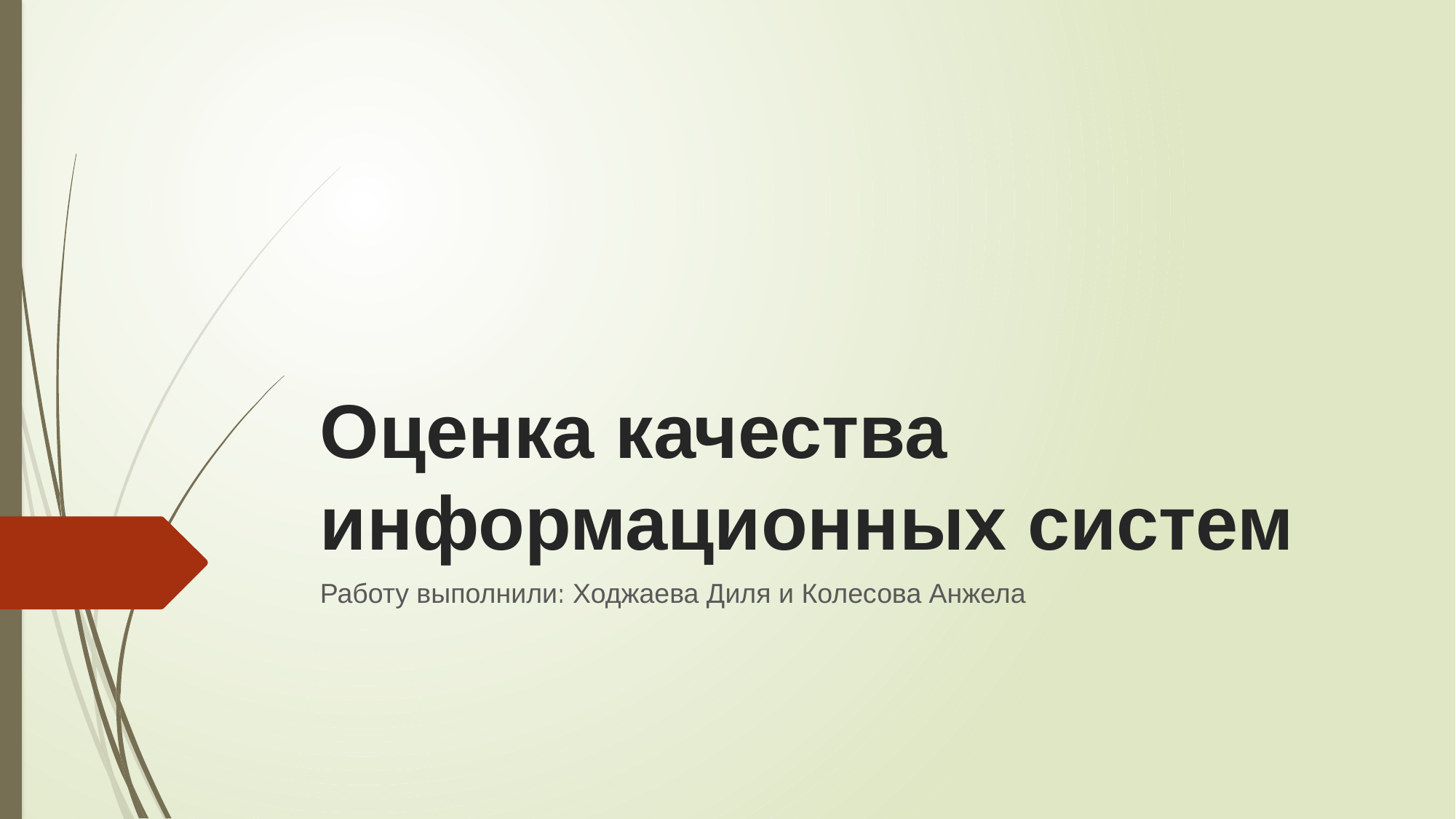

# Оценка качества информационных систем
Работу выполнили: Ходжаева Диля и Колесова Анжела